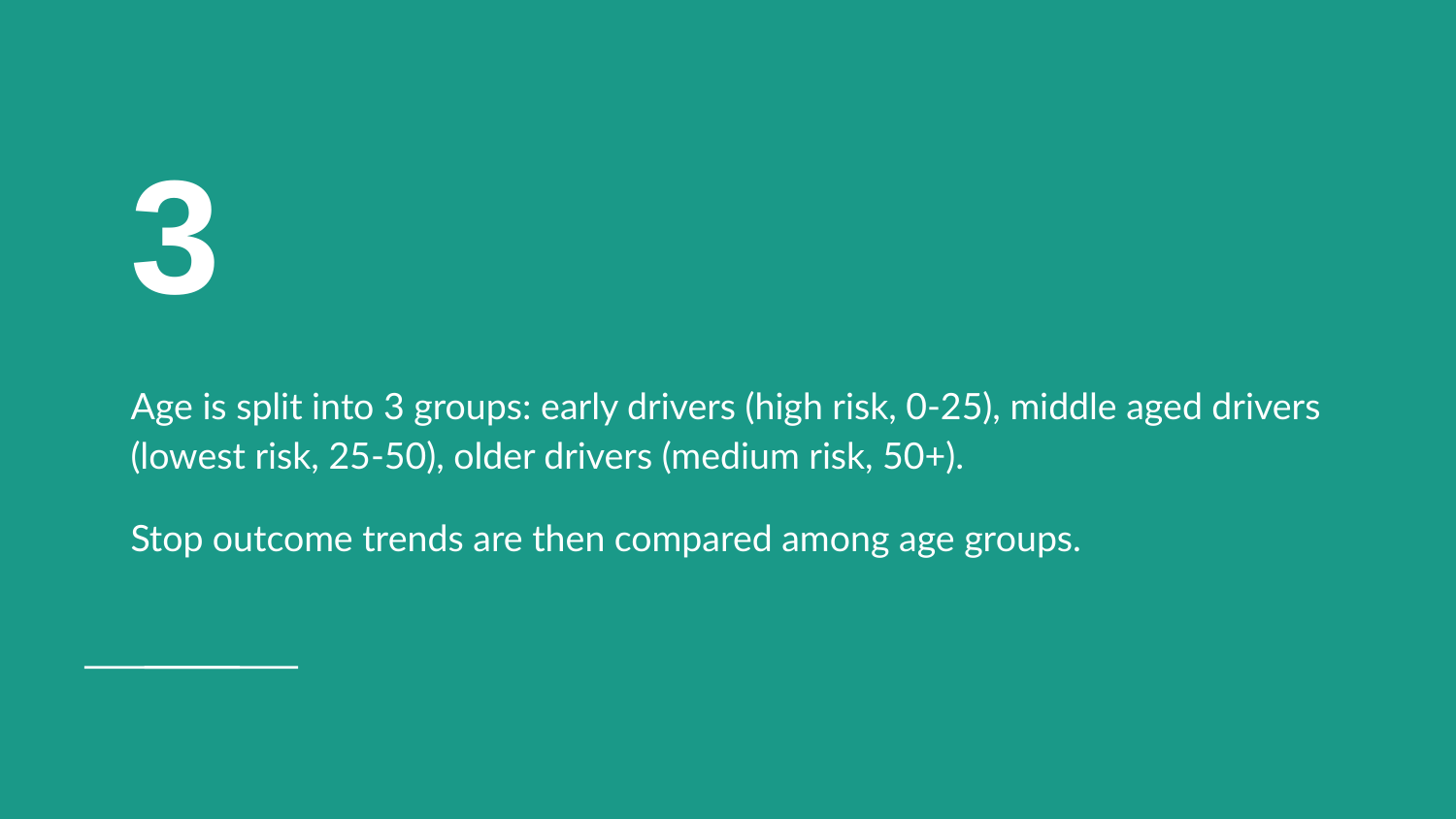

# 3
Age is split into 3 groups: early drivers (high risk, 0-25), middle aged drivers (lowest risk, 25-50), older drivers (medium risk, 50+).
Stop outcome trends are then compared among age groups.